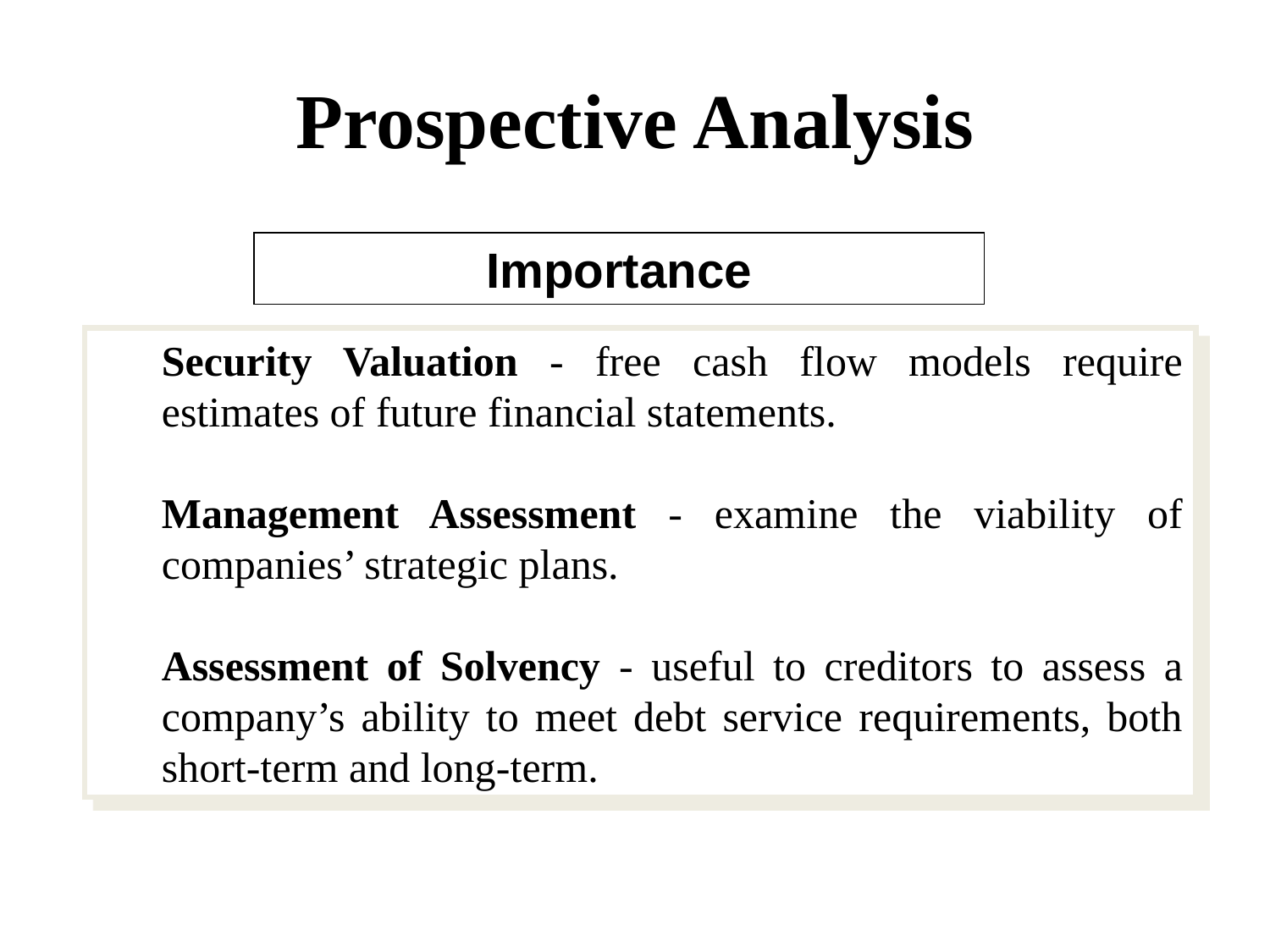

# Prospective Analysis

Importance
	Security Valuation - free cash flow models require estimates of future financial statements.

	Management Assessment - examine the viability of companies’ strategic plans.

	Assessment of Solvency - useful to creditors to assess a company’s ability to meet debt service requirements, both short-term and long-term.